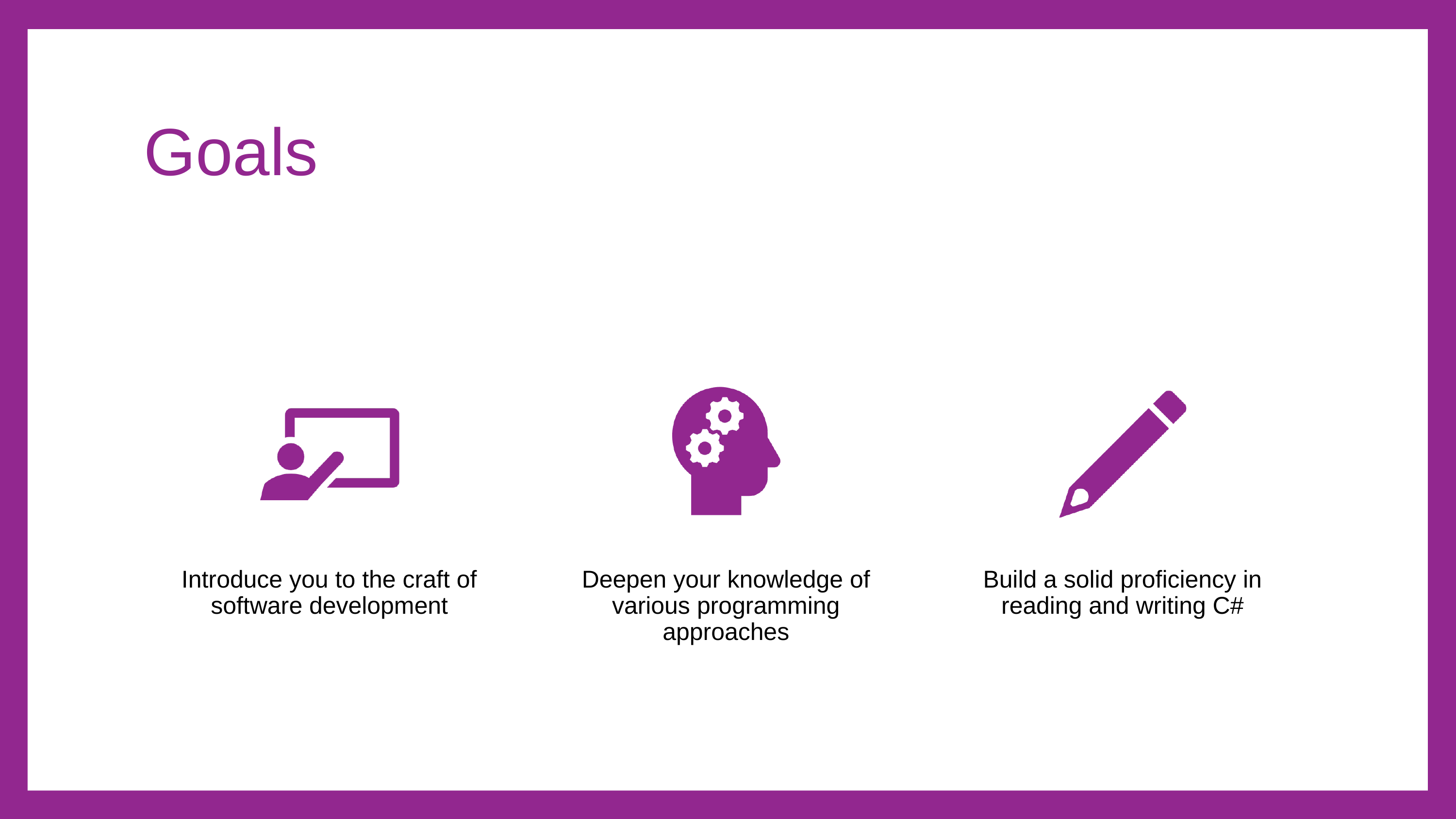

# Goals
Introduce you to the craft of software development
Deepen your knowledge of various programming approaches
Build a solid proficiency in reading and writing C#